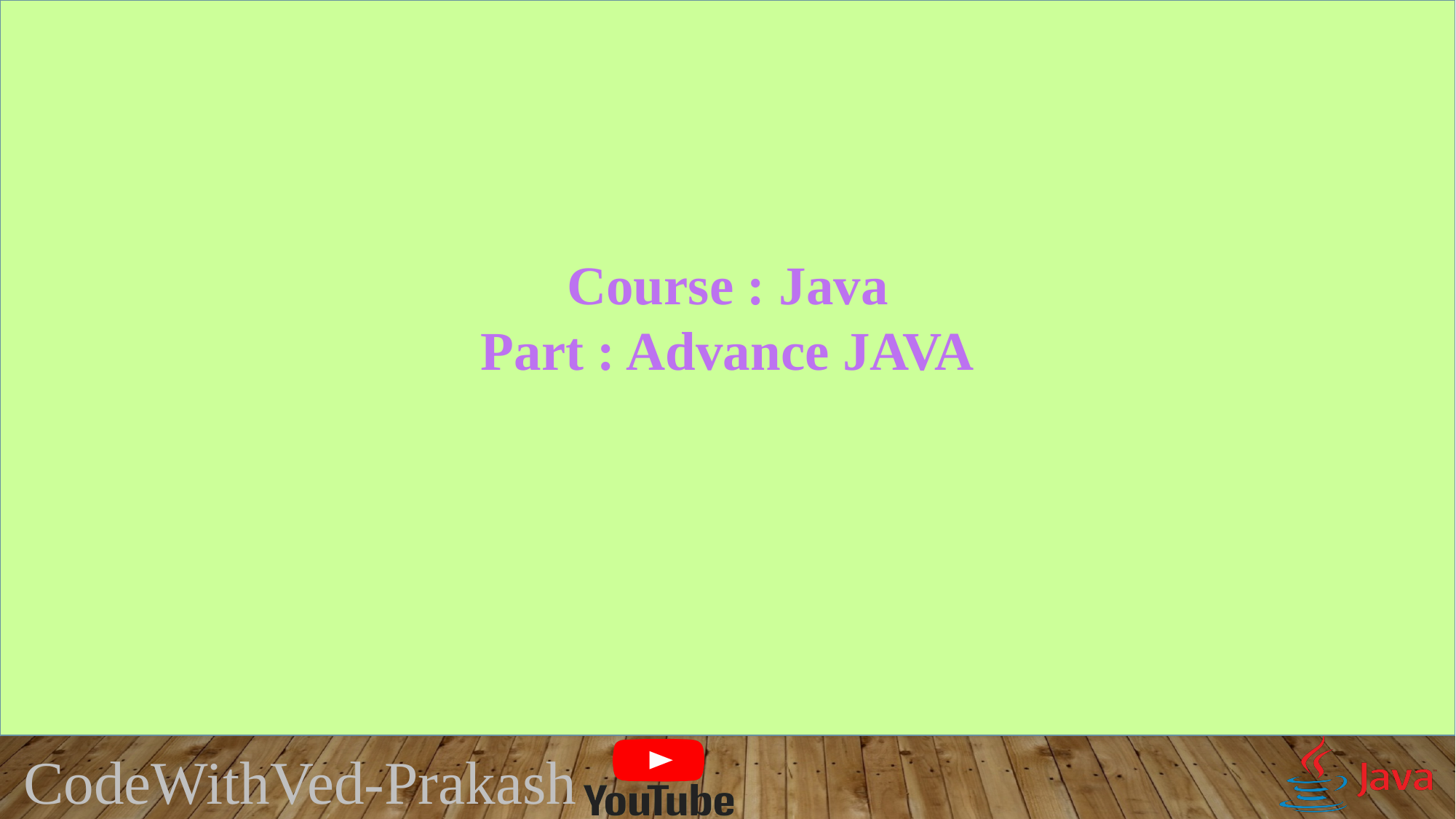

Course : Java
Part : Advance JAVA